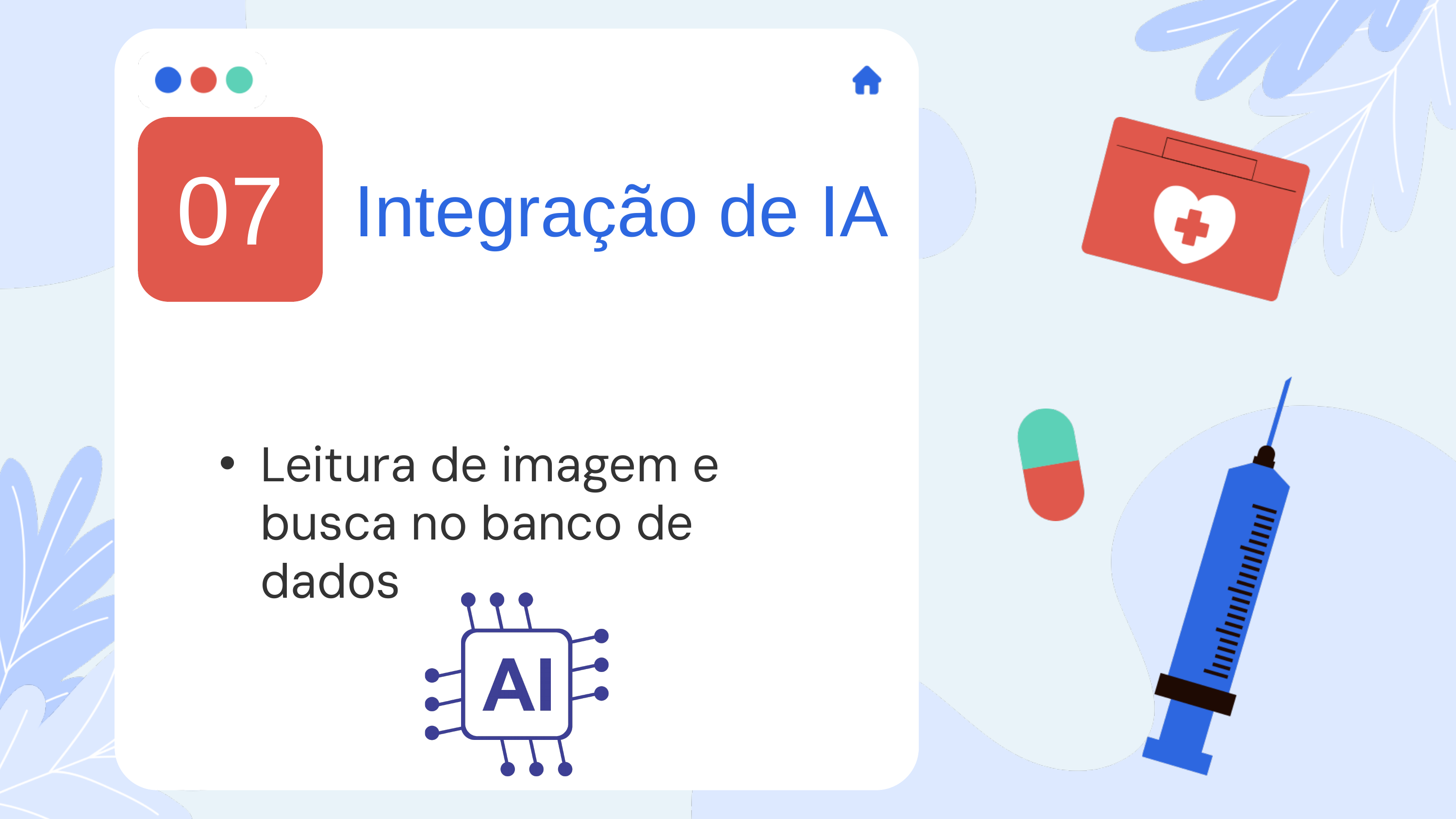

07
Integração de IA

Leitura de imagem e busca no banco de dados